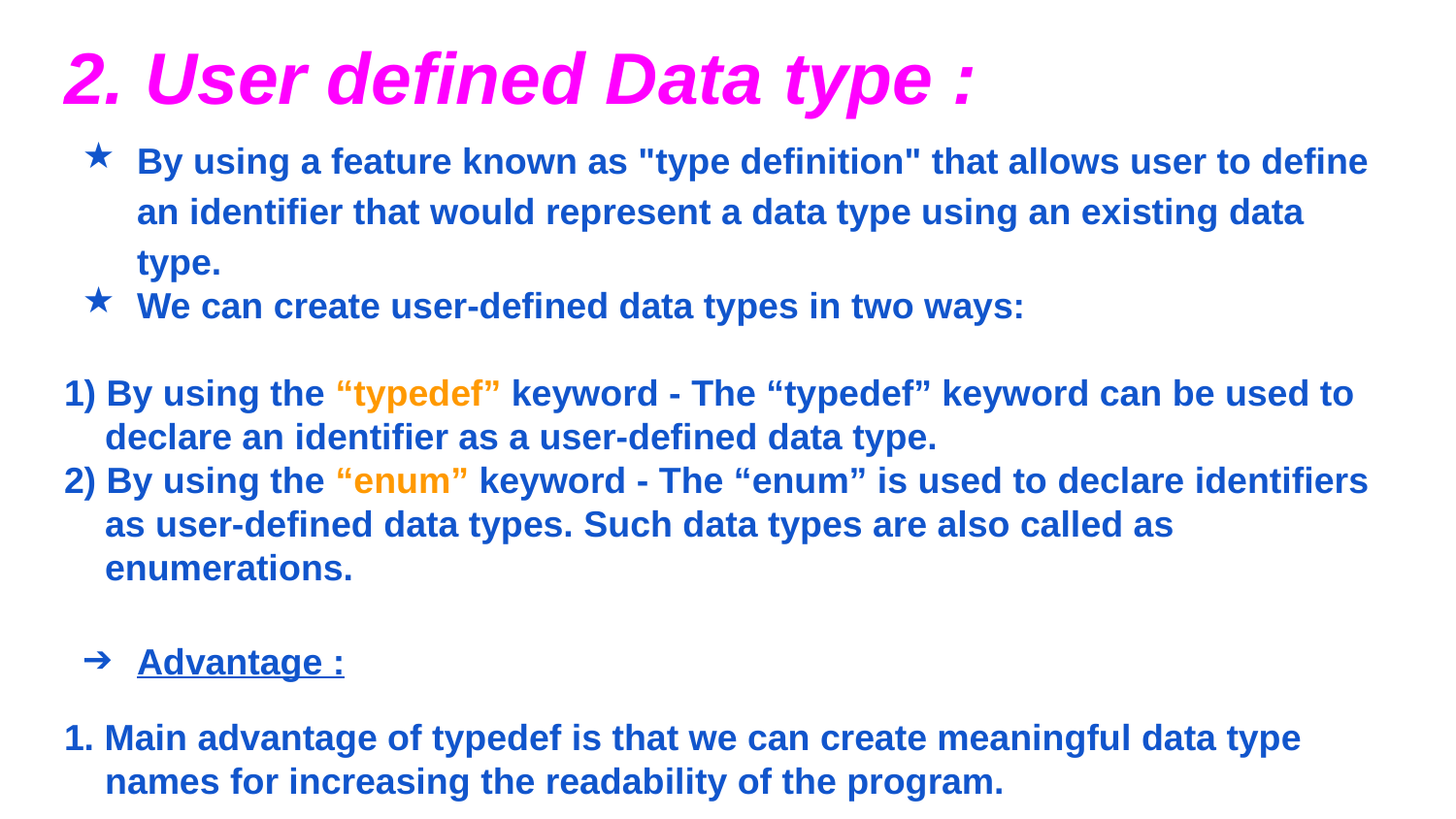

# 2. User defined Data type :
By using a feature known as "type definition" that allows user to define an identifier that would represent a data type using an existing data type.
We can create user-defined data types in two ways:

1) By using the “typedef” keyword - The “typedef” keyword can be used to
    declare an identifier as a user-defined data type.
2) By using the “enum” keyword - The “enum” is used to declare identifiers
    as user-defined data types. Such data types are also called as
    enumerations.

Advantage :
1. Main advantage of typedef is that we can create meaningful data type
    names for increasing the readability of the program.